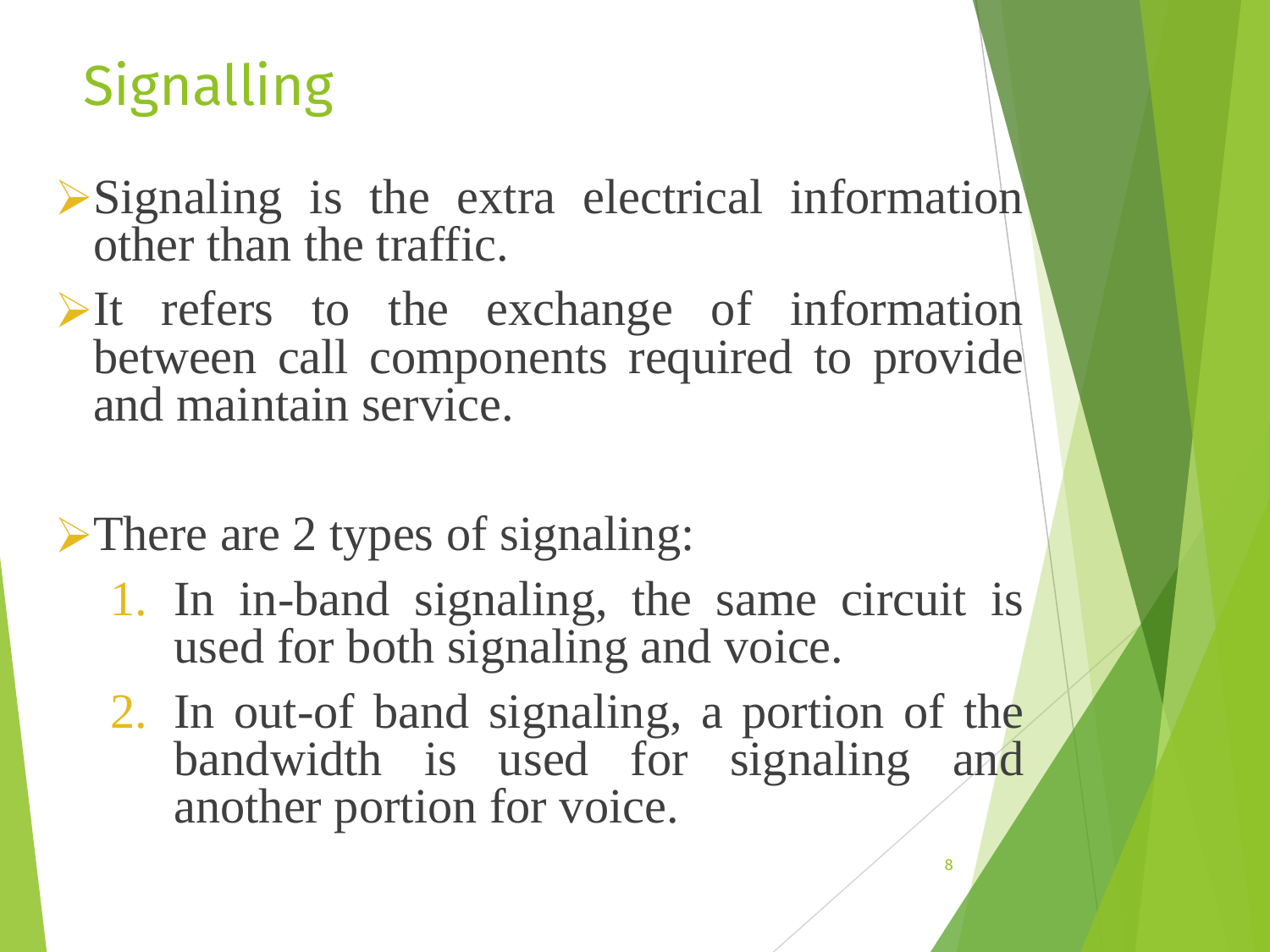

# Signalling
Signaling is the extra electrical information other than the traffic.
It refers to the exchange of information between call components required to provide and maintain service.

There are 2 types of signaling:
In in-band signaling, the same circuit is used for both signaling and voice.
In out-of band signaling, a portion of the bandwidth is used for signaling and another portion for voice.
8